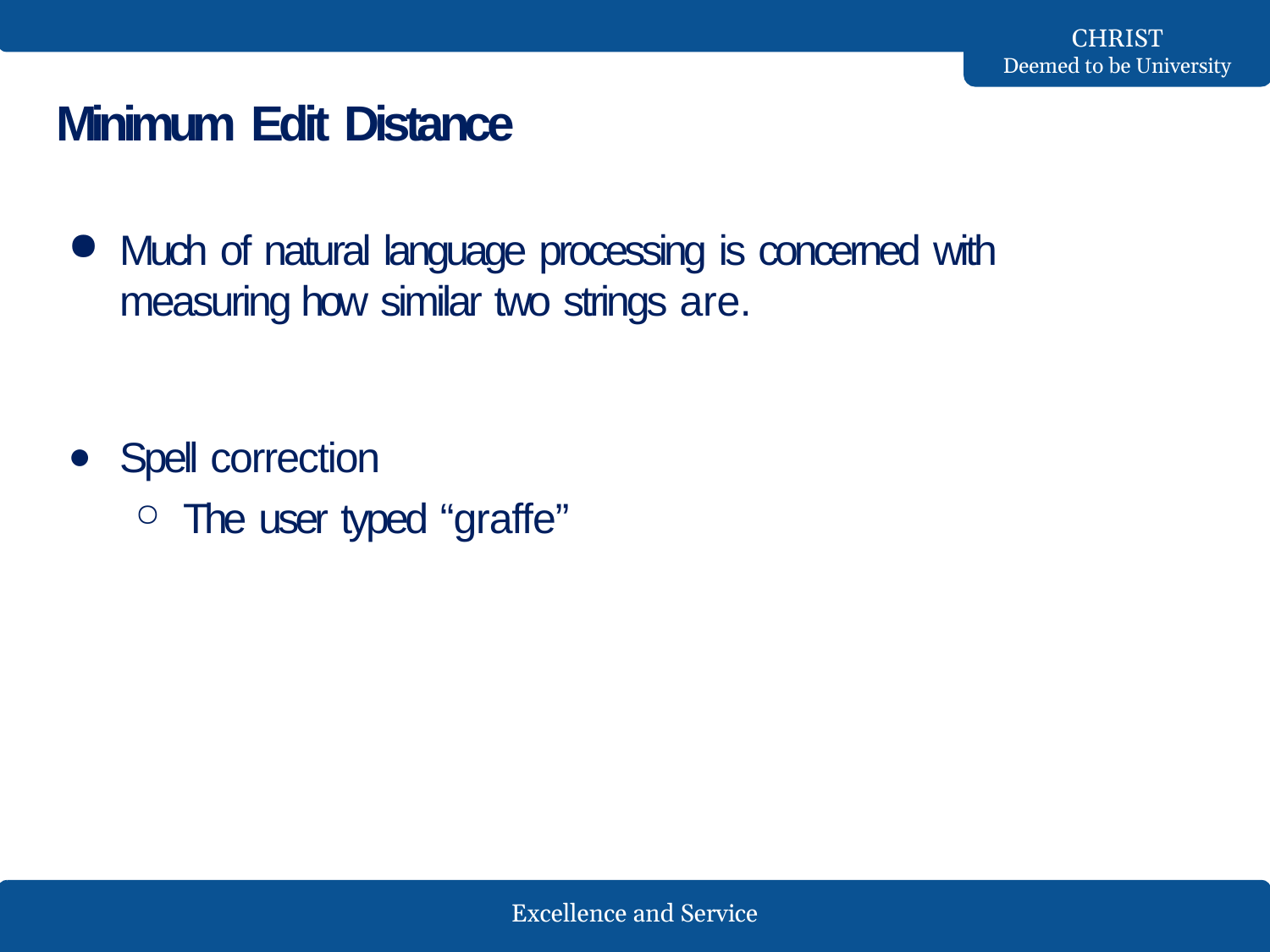

CHRIST
Deemed to be University
# Minimum Edit Distance
Much of natural language processing is concerned with measuring how similar two strings are.

Spell correction
The user typed “graffe”
Excellence and Service